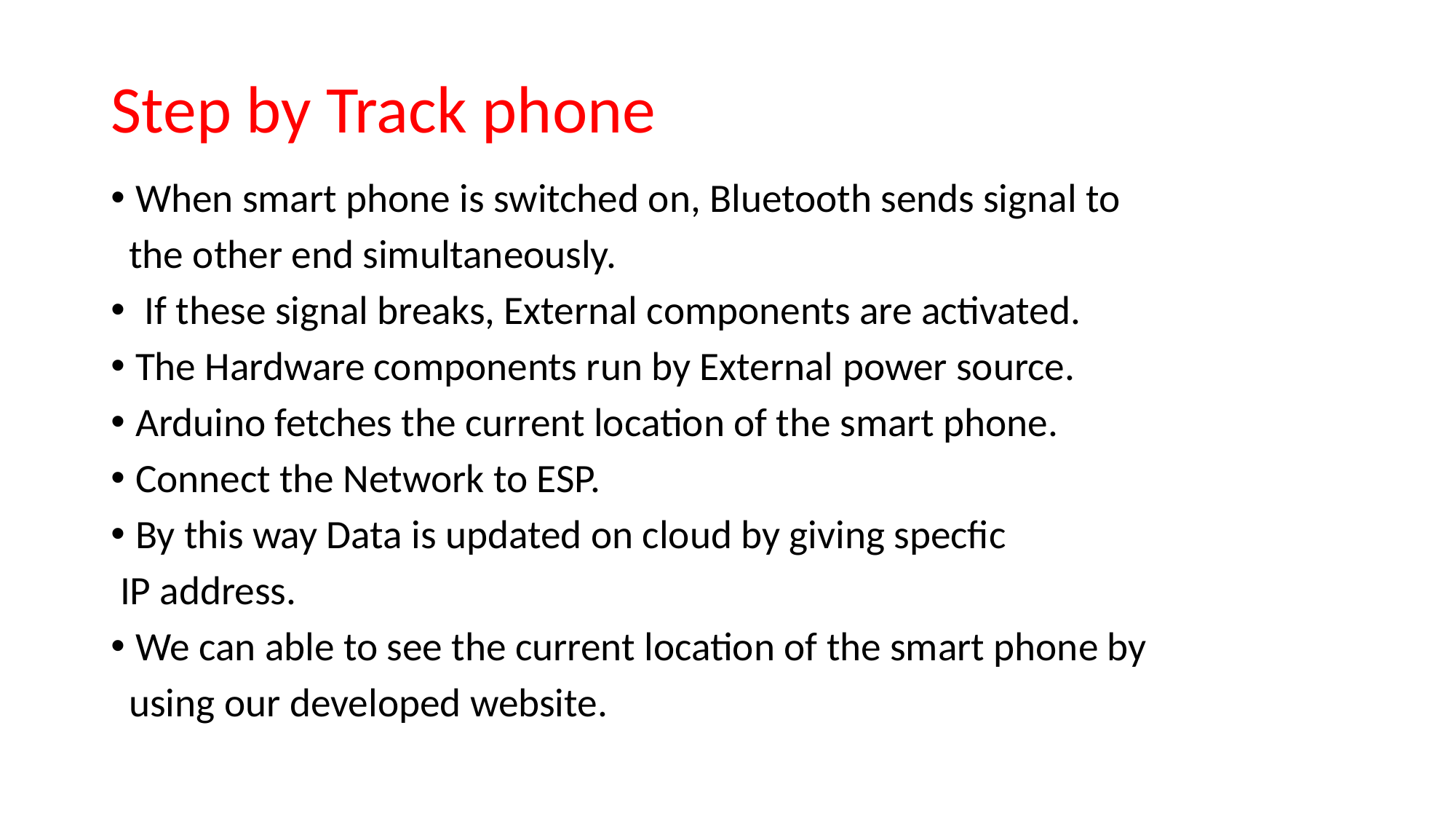

# Step by Track phone
When smart phone is switched on, Bluetooth sends signal to
  the other end simultaneously.
 If these signal breaks, External components are activated.
The Hardware components run by External power source.
Arduino fetches the current location of the smart phone.
Connect the Network to ESP.
By this way Data is updated on cloud by giving specfic
 IP address.
We can able to see the current location of the smart phone by
  using our developed website.